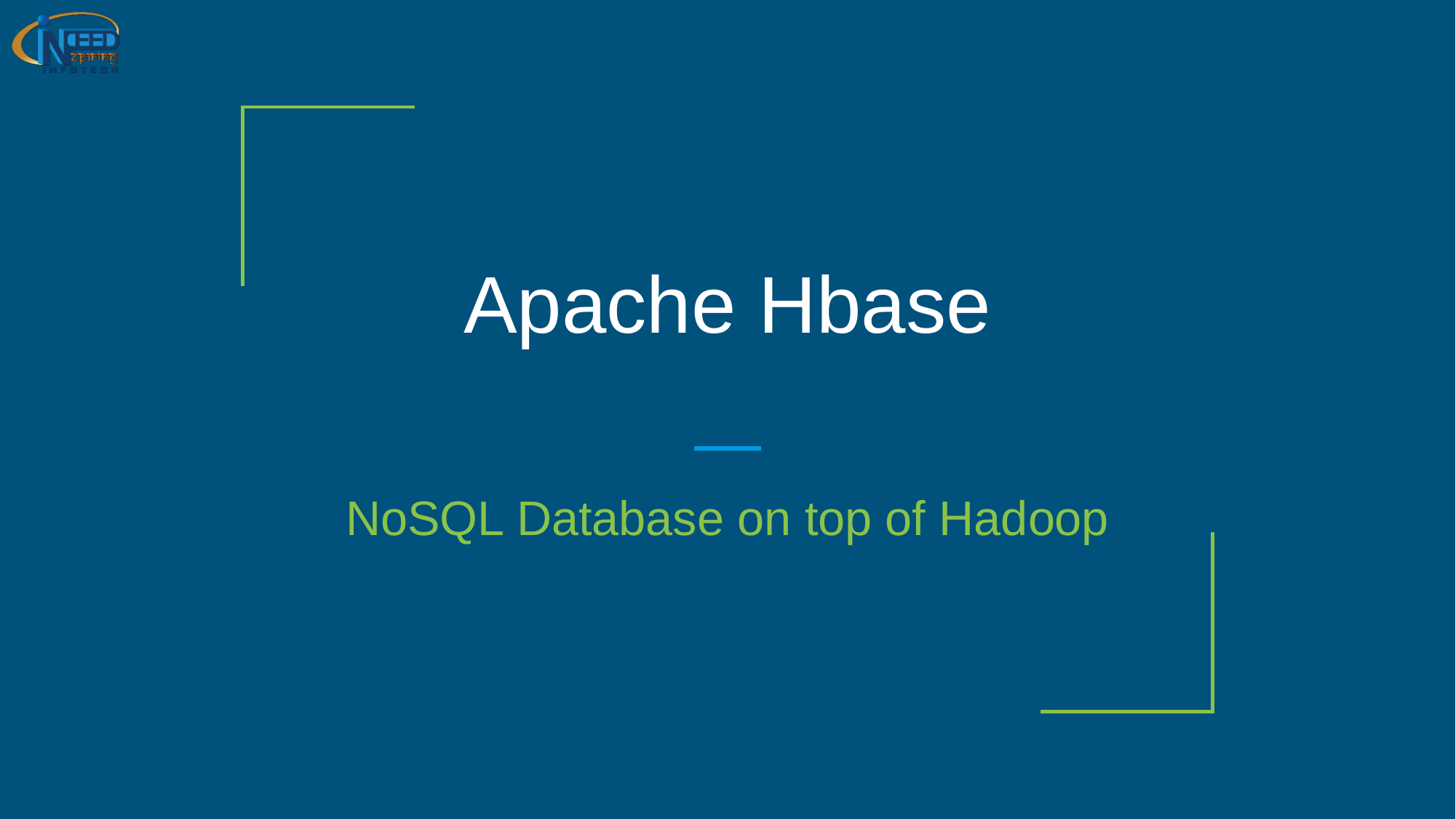

# Apache Hbase
NoSQL Database on top of Hadoop